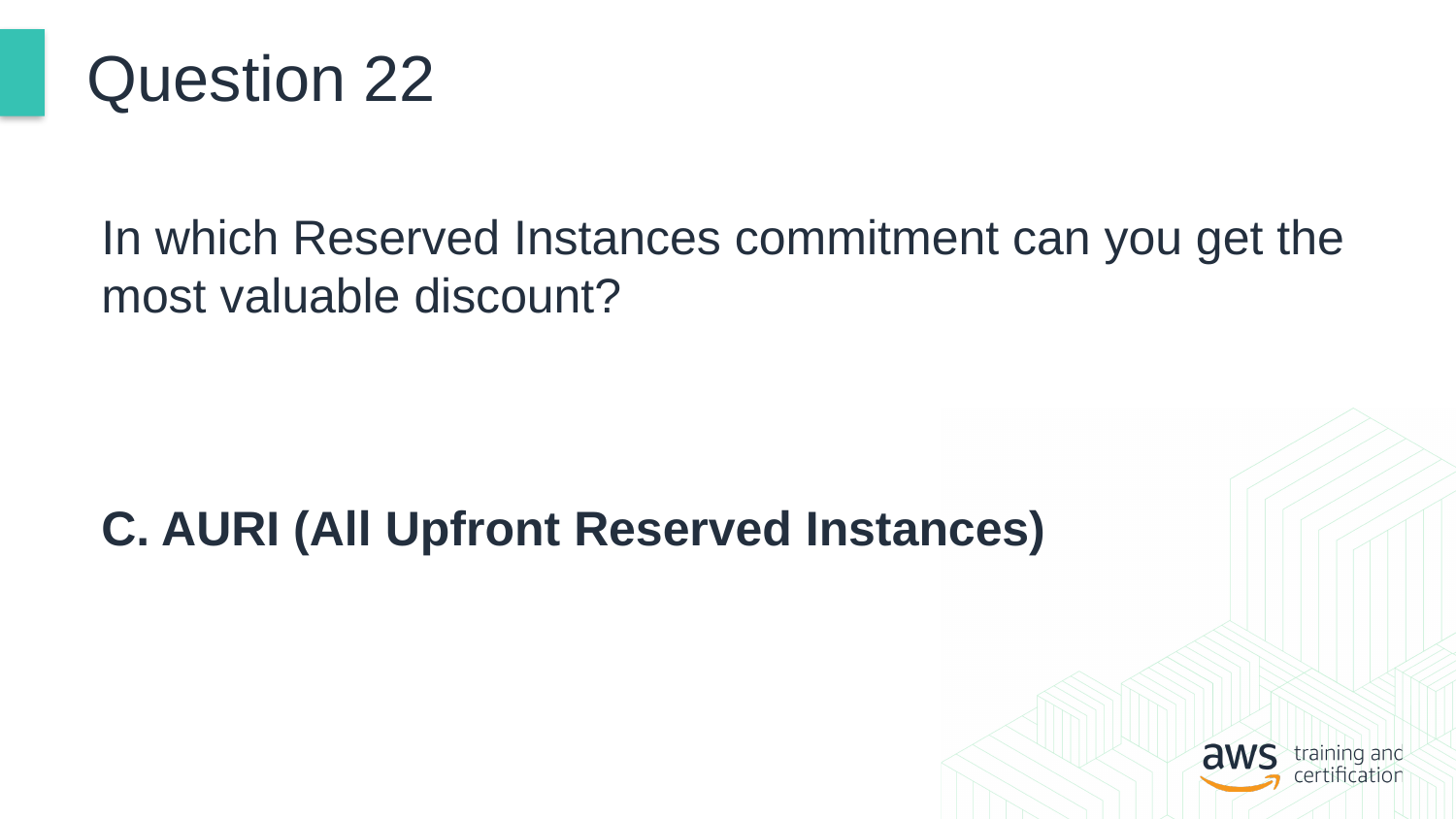

# Question 22
In which Reserved Instances commitment can you get the most valuable discount?

C. AURI (All Upfront Reserved Instances)